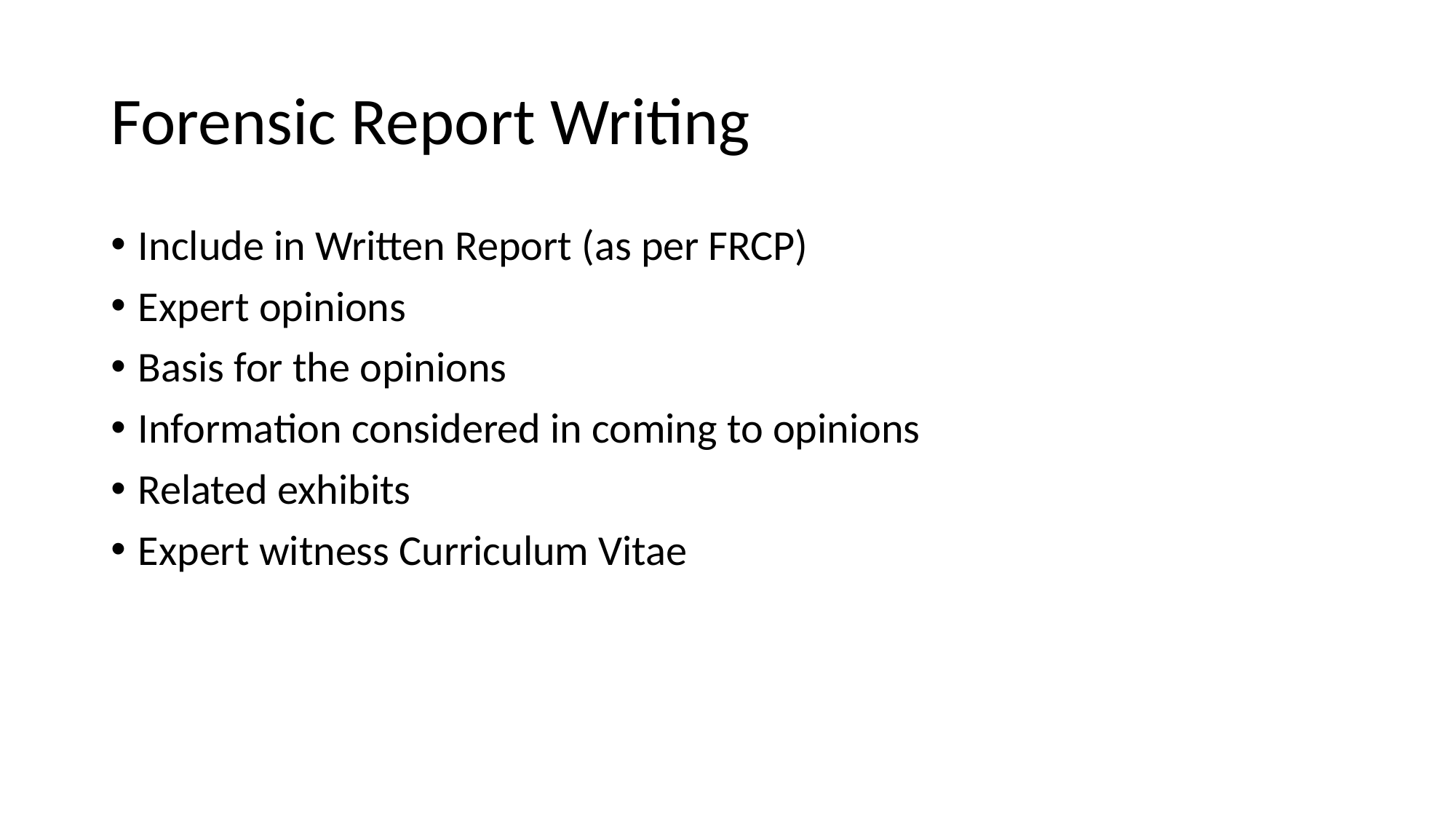

# Forensic Report Writing
Include in Written Report (as per FRCP)
Expert opinions
Basis for the opinions
Information considered in coming to opinions
Related exhibits
Expert witness Curriculum Vitae